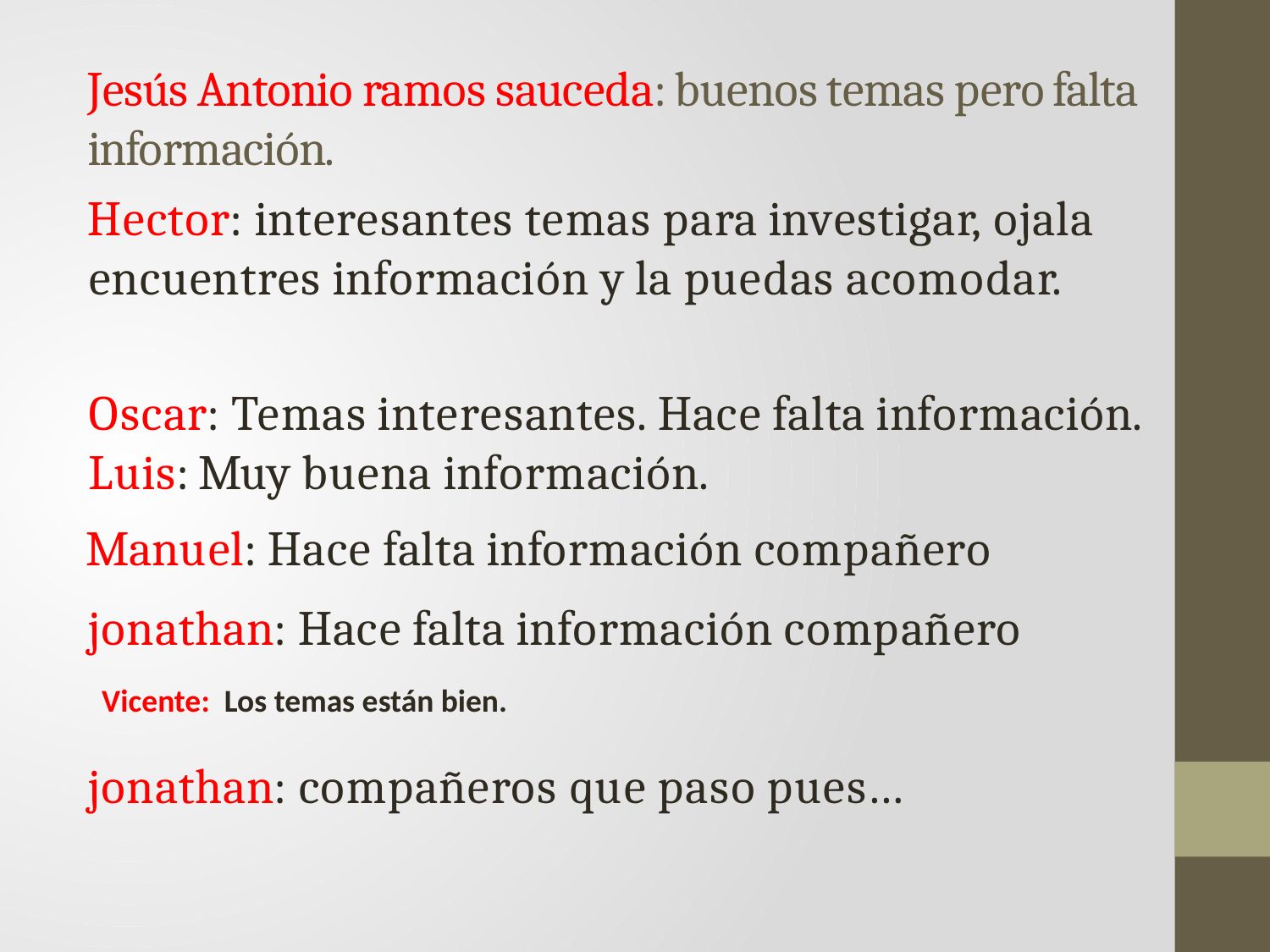

# Jesús Antonio ramos sauceda: buenos temas pero falta información.
Hector: interesantes temas para investigar, ojala encuentres información y la puedas acomodar.
Oscar: Temas interesantes. Hace falta información.
Luis: Muy buena información.
Manuel: Hace falta información compañero
jonathan: Hace falta información compañero
Vicente:  Los temas están bien.
jonathan: compañeros que paso pues…